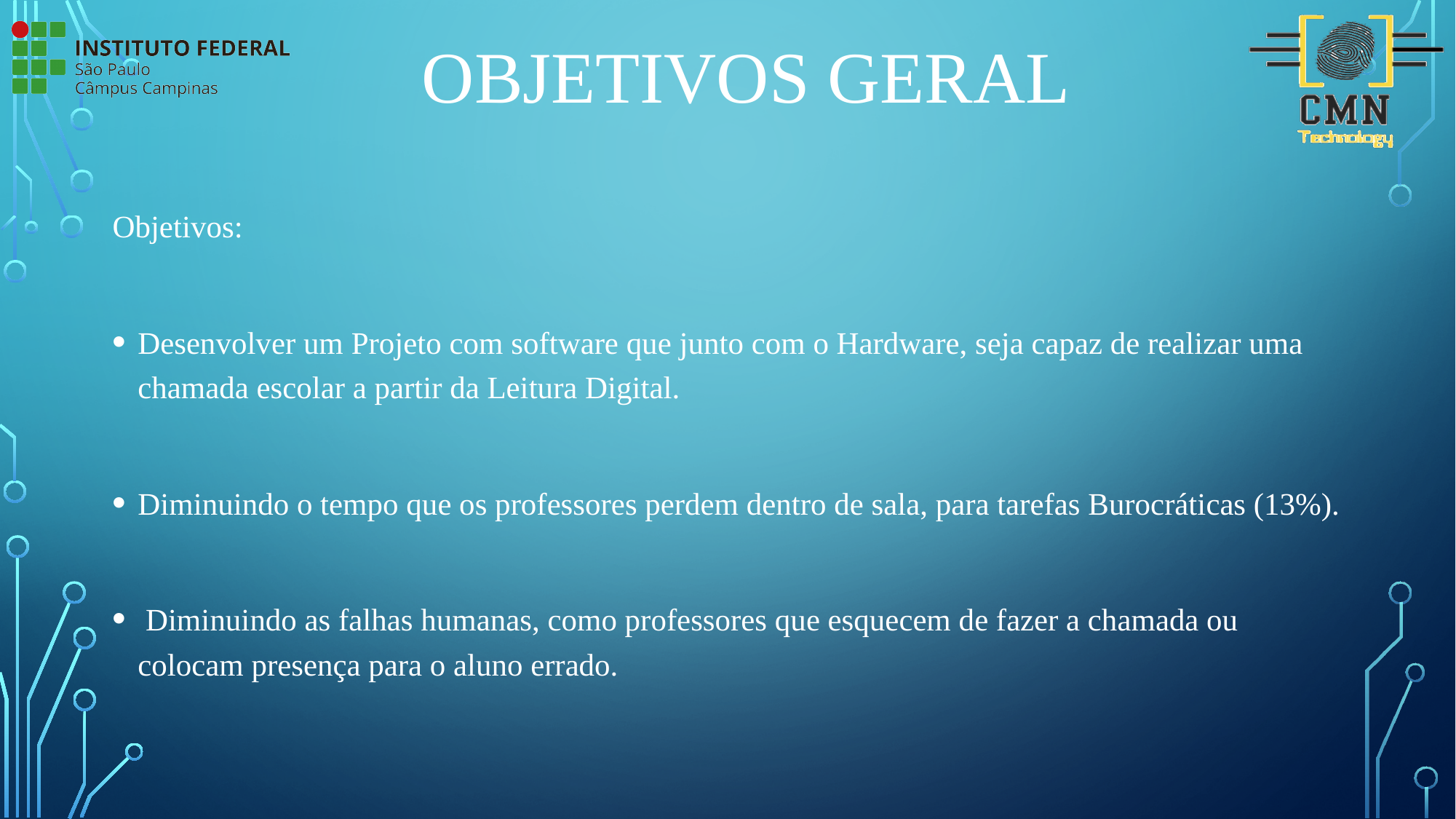

# Objetivos Geral
Objetivos:

Desenvolver um Projeto com software que junto com o Hardware, seja capaz de realizar uma chamada escolar a partir da Leitura Digital.

Diminuindo o tempo que os professores perdem dentro de sala, para tarefas Burocráticas (13%).

 Diminuindo as falhas humanas, como professores que esquecem de fazer a chamada ou colocam presença para o aluno errado.